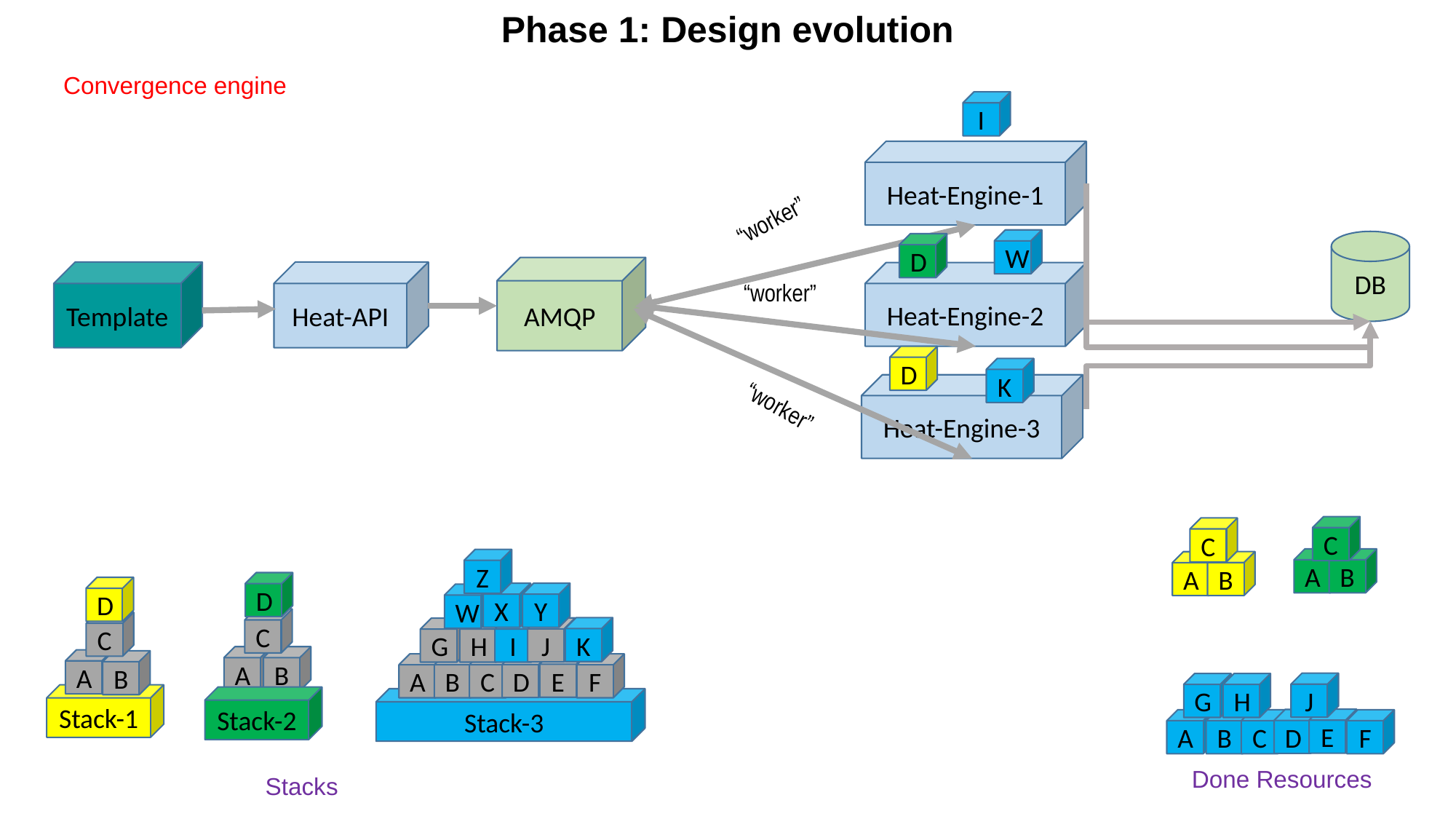

Phase 1: Design evolution
Convergence engine
I
Heat-Engine-1
“worker”
W
DB
D
AMQP
Template
Heat-API
Heat-Engine-2
“worker”
D
K
Heat-Engine-3
“worker”
C
C
A
B
Z
B
A
D
D
X
Y
W
C
C
K
J
G
H
I
A
B
A
B
E
D
A
B
C
F
J
G
H
Stack-1
Stack-2
Stack-3
E
D
A
B
C
F
Done Resources
Stacks